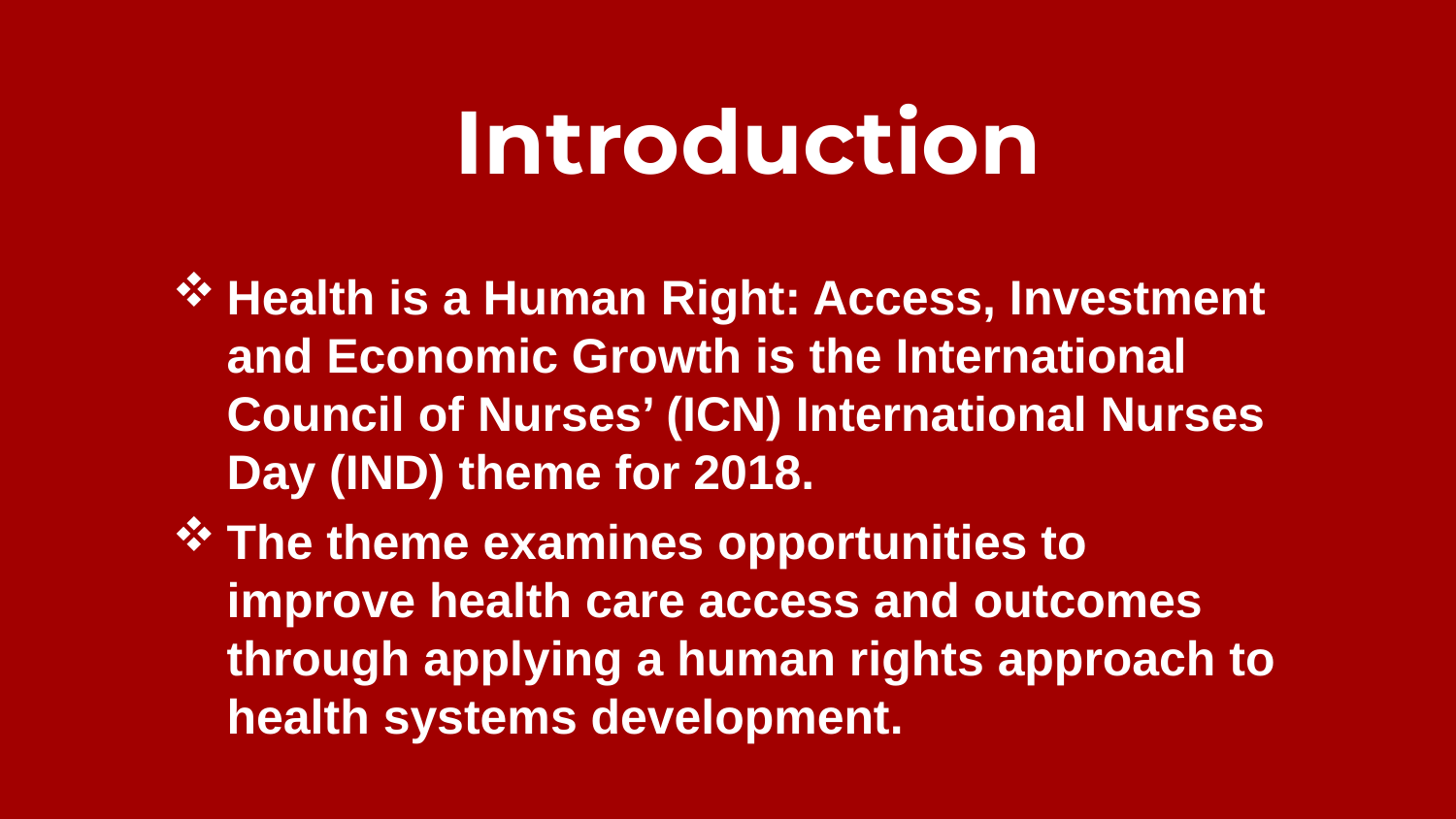

# Introduction
Health is a Human Right: Access, Investment and Economic Growth is the International Council of Nurses’ (ICN) International Nurses Day (IND) theme for 2018.
The theme examines opportunities to improve health care access and outcomes through applying a human rights approach to health systems development.